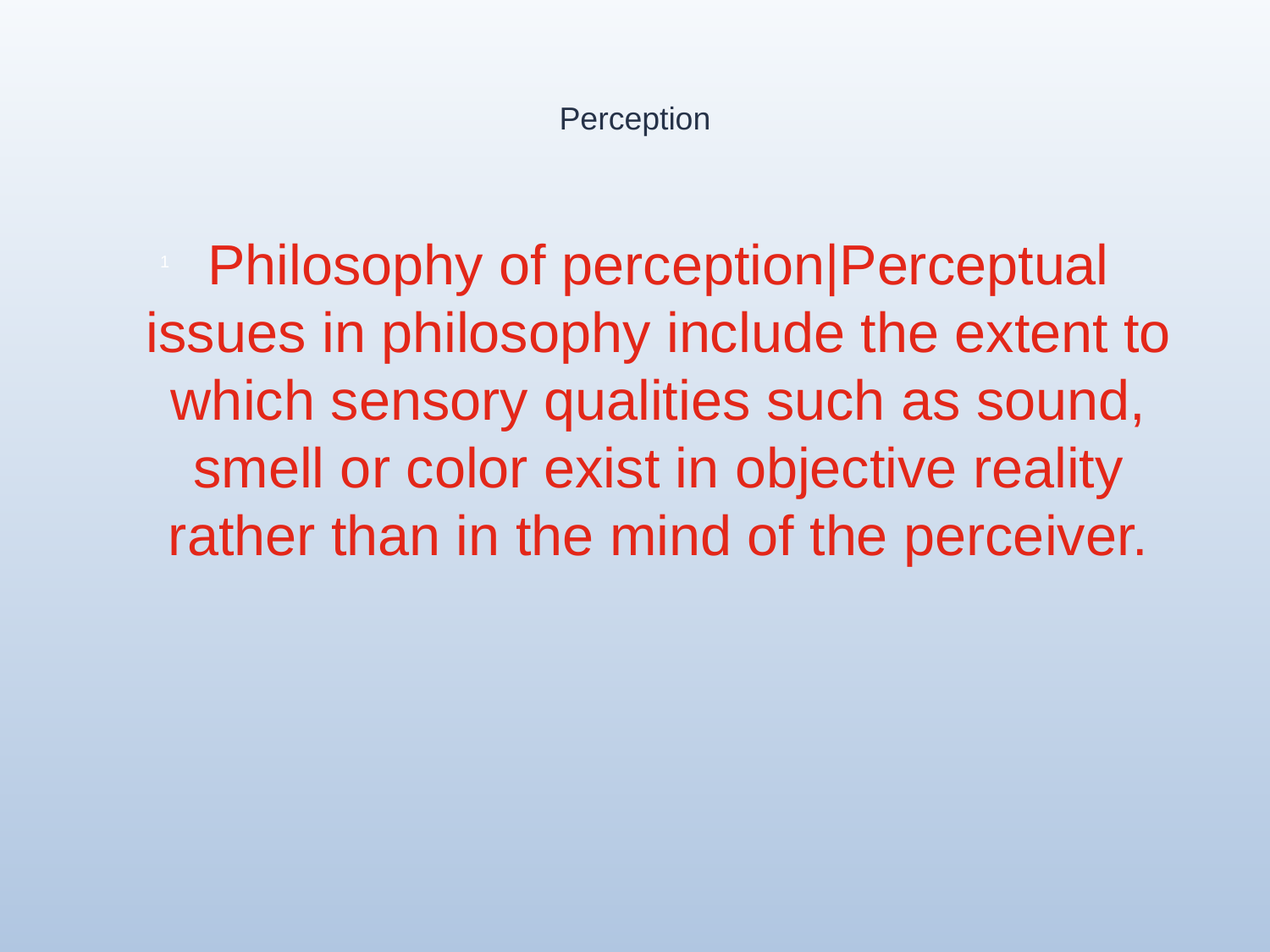

# Perception
Philosophy of perception|Perceptual issues in philosophy include the extent to which sensory qualities such as sound, smell or color exist in objective reality rather than in the mind of the perceiver.